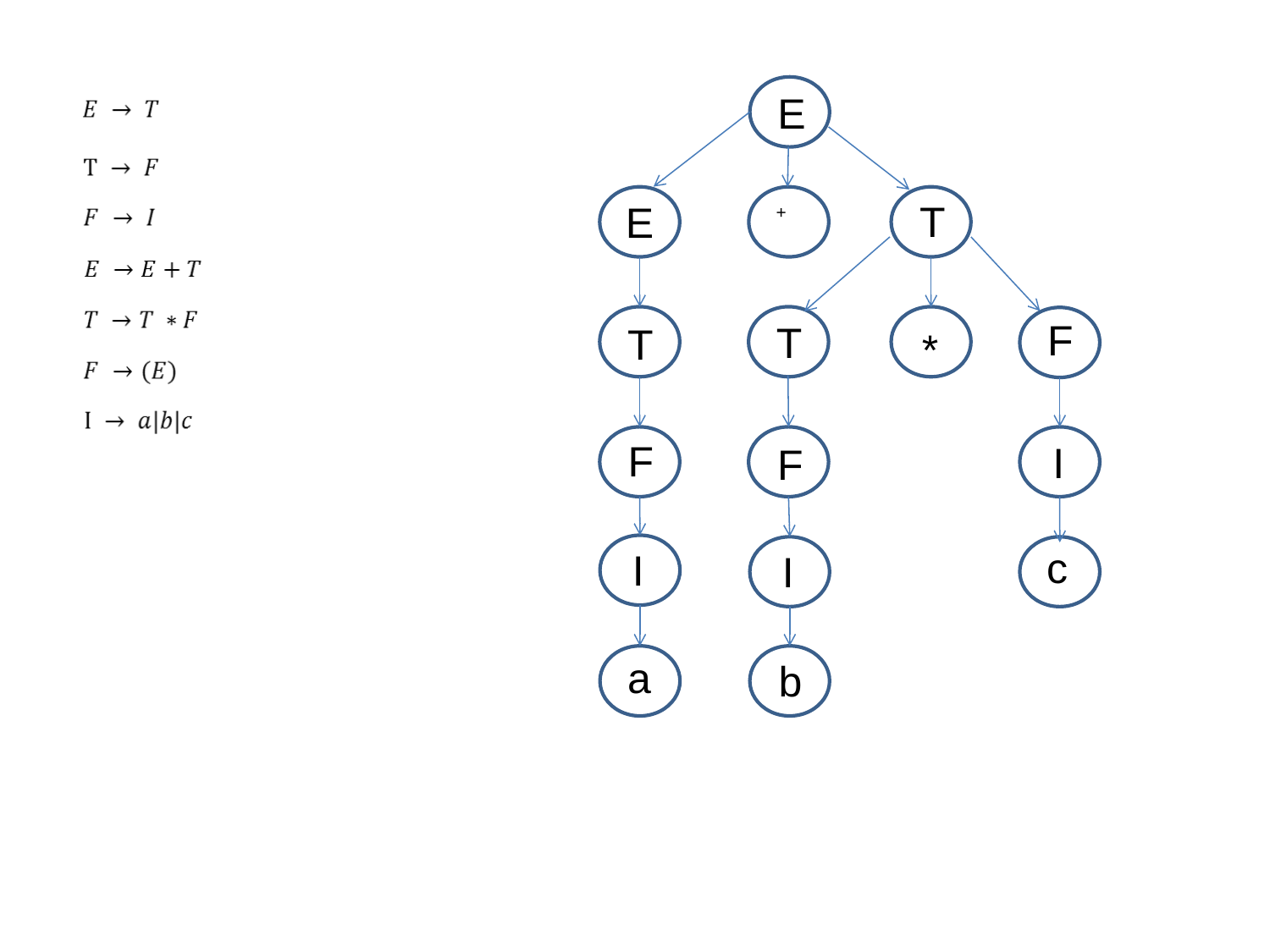

E

T
E
+

F
T
T
*

F
I
F
c

I
I
a

b